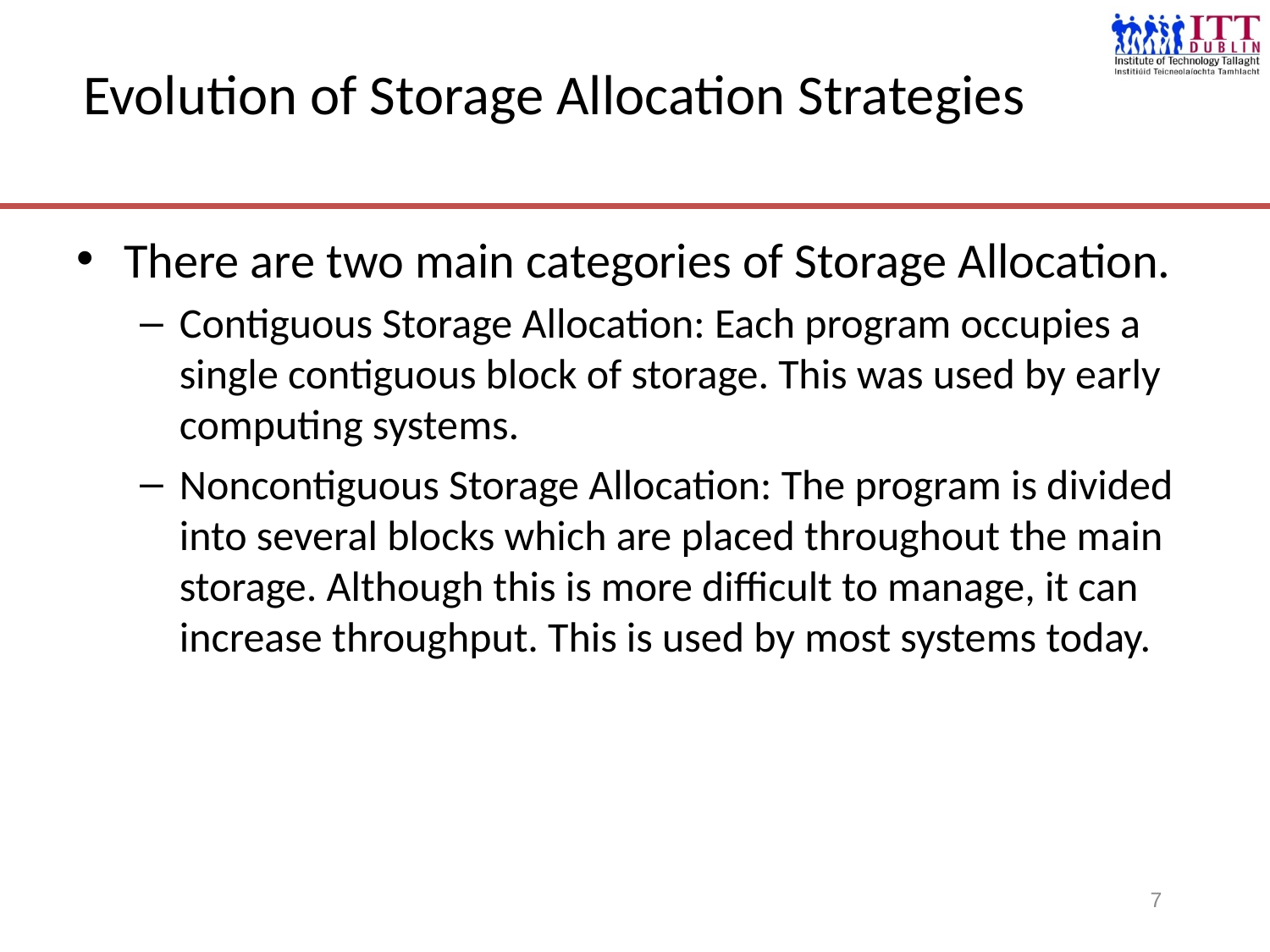

# Evolution of Storage Allocation Strategies
There are two main categories of Storage Allocation.
Contiguous Storage Allocation: Each program occupies a single contiguous block of storage. This was used by early computing systems.
Noncontiguous Storage Allocation: The program is divided into several blocks which are placed throughout the main storage. Although this is more difficult to manage, it can increase throughput. This is used by most systems today.

7